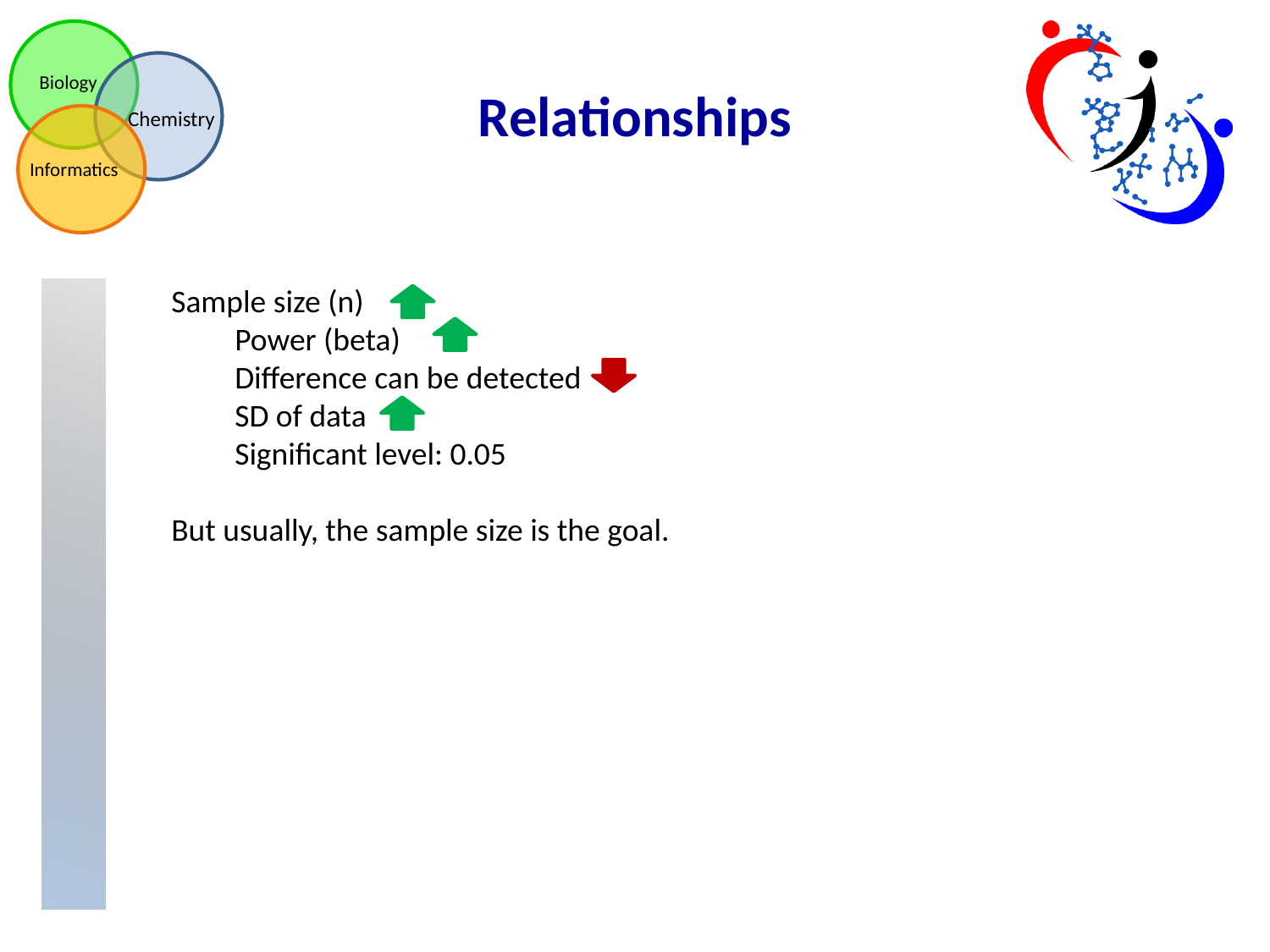

Relationships
Sample size (n)
Power (beta)
Difference can be detected
SD of data
Significant level: 0.05

But usually, the sample size is the goal.